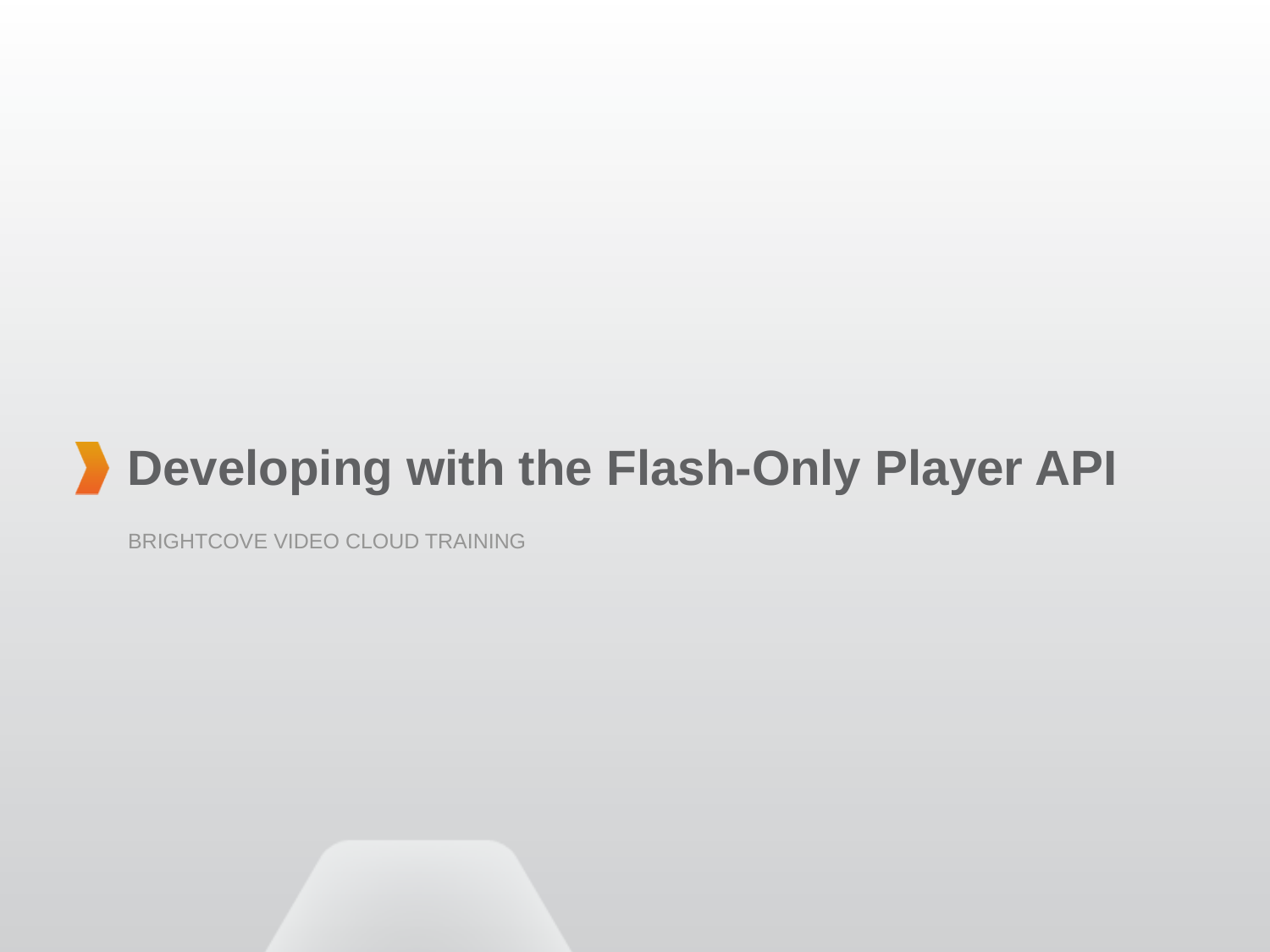

# Developing with the Flash-Only Player API
Brightcove Video Cloud Training